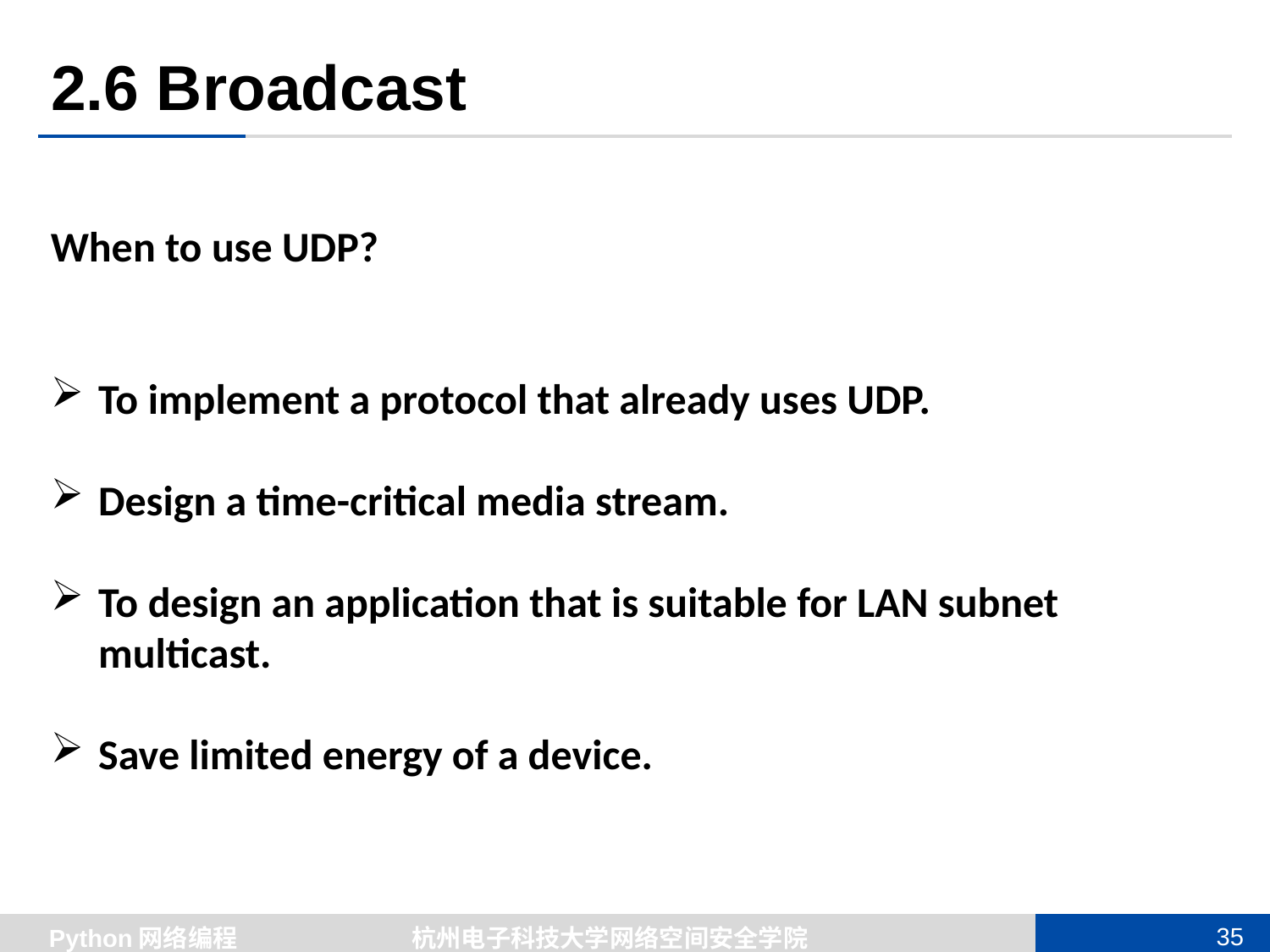

# 2.6 Broadcast
When to use UDP?

To implement a protocol that already uses UDP.

Design a time-critical media stream.

To design an application that is suitable for LAN subnet multicast.

Save limited energy of a device.